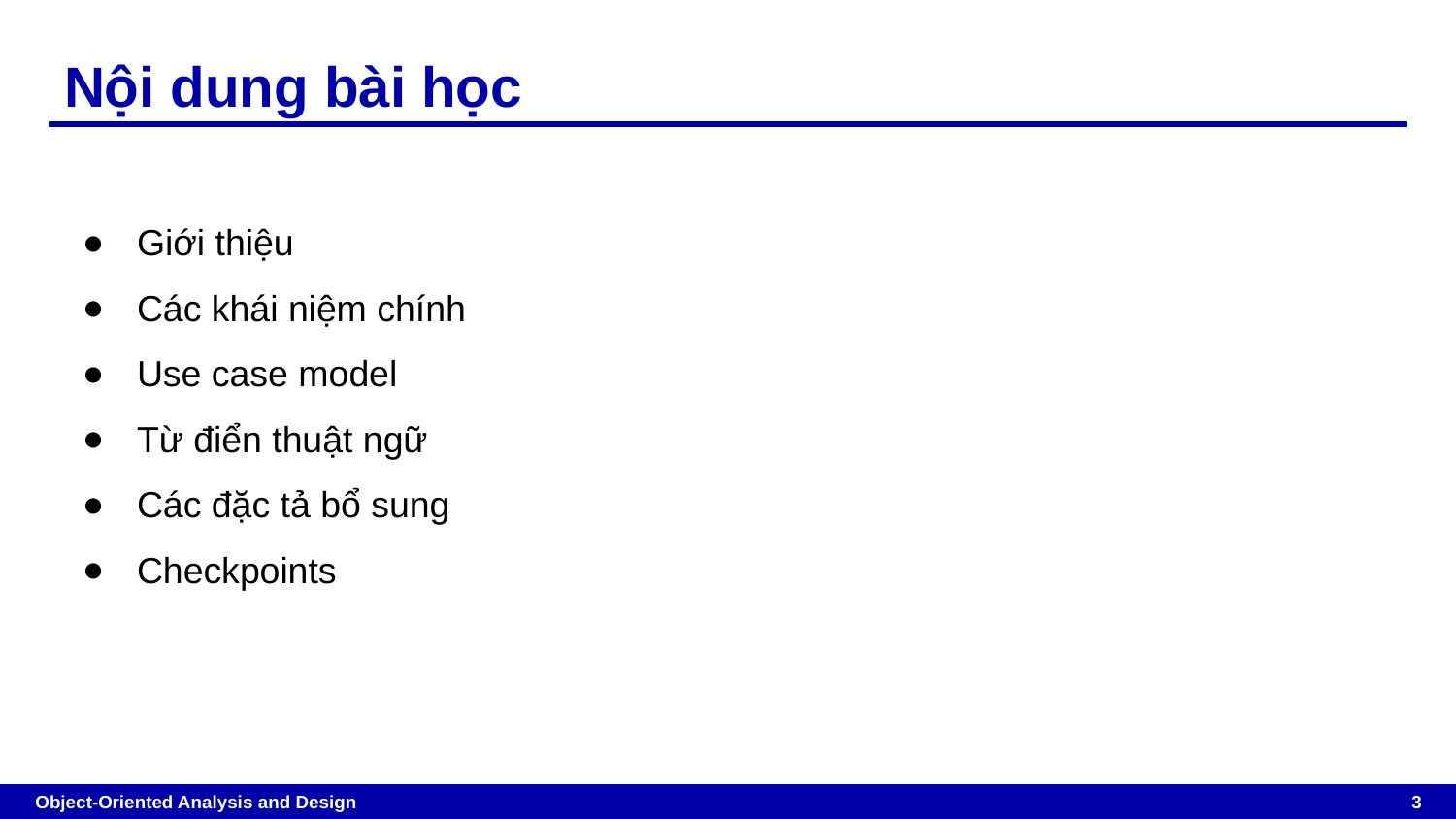

# Nội dung bài học

Giới thiệu
Các khái niệm chính
Use case model
Từ điển thuật ngữ
Các đặc tả bổ sung
Checkpoints
3
Object-Oriented Analysis and Design